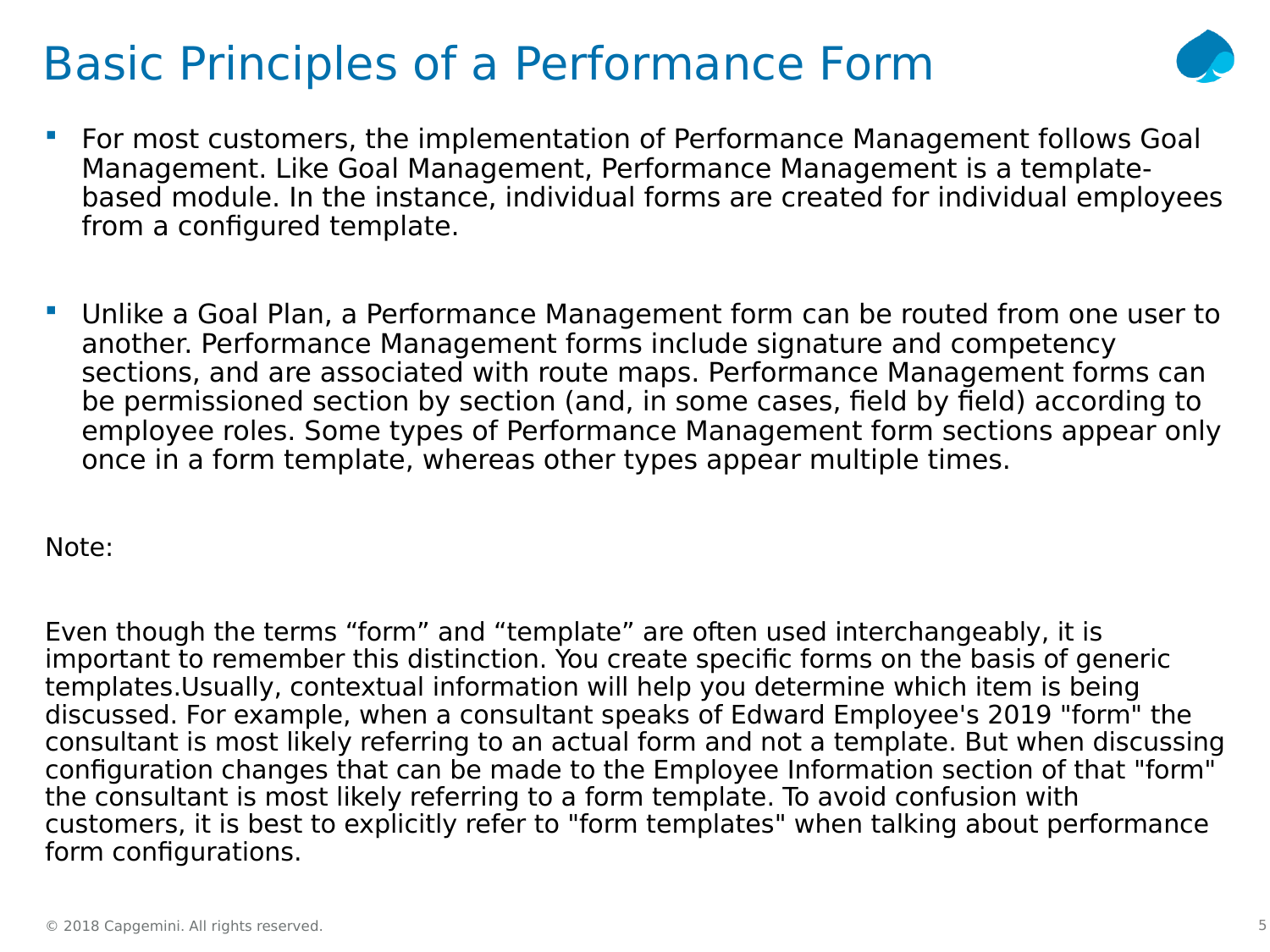

# Basic Principles of a Performance Form
For most customers, the implementation of Performance Management follows Goal Management. Like Goal Management, Performance Management is a template-based module. In the instance, individual forms are created for individual employees from a configured template.

Unlike a Goal Plan, a Performance Management form can be routed from one user to another. Performance Management forms include signature and competency sections, and are associated with route maps. Performance Management forms can be permissioned section by section (and, in some cases, field by field) according to employee roles. Some types of Performance Management form sections appear only once in a form template, whereas other types appear multiple times.

Note:

Even though the terms “form” and “template” are often used interchangeably, it is important to remember this distinction. You create specific forms on the basis of generic templates.Usually, contextual information will help you determine which item is being discussed. For example, when a consultant speaks of Edward Employee's 2019 "form" the consultant is most likely referring to an actual form and not a template. But when discussing configuration changes that can be made to the Employee Information section of that "form" the consultant is most likely referring to a form template. To avoid confusion with customers, it is best to explicitly refer to "form templates" when talking about performance form configurations.